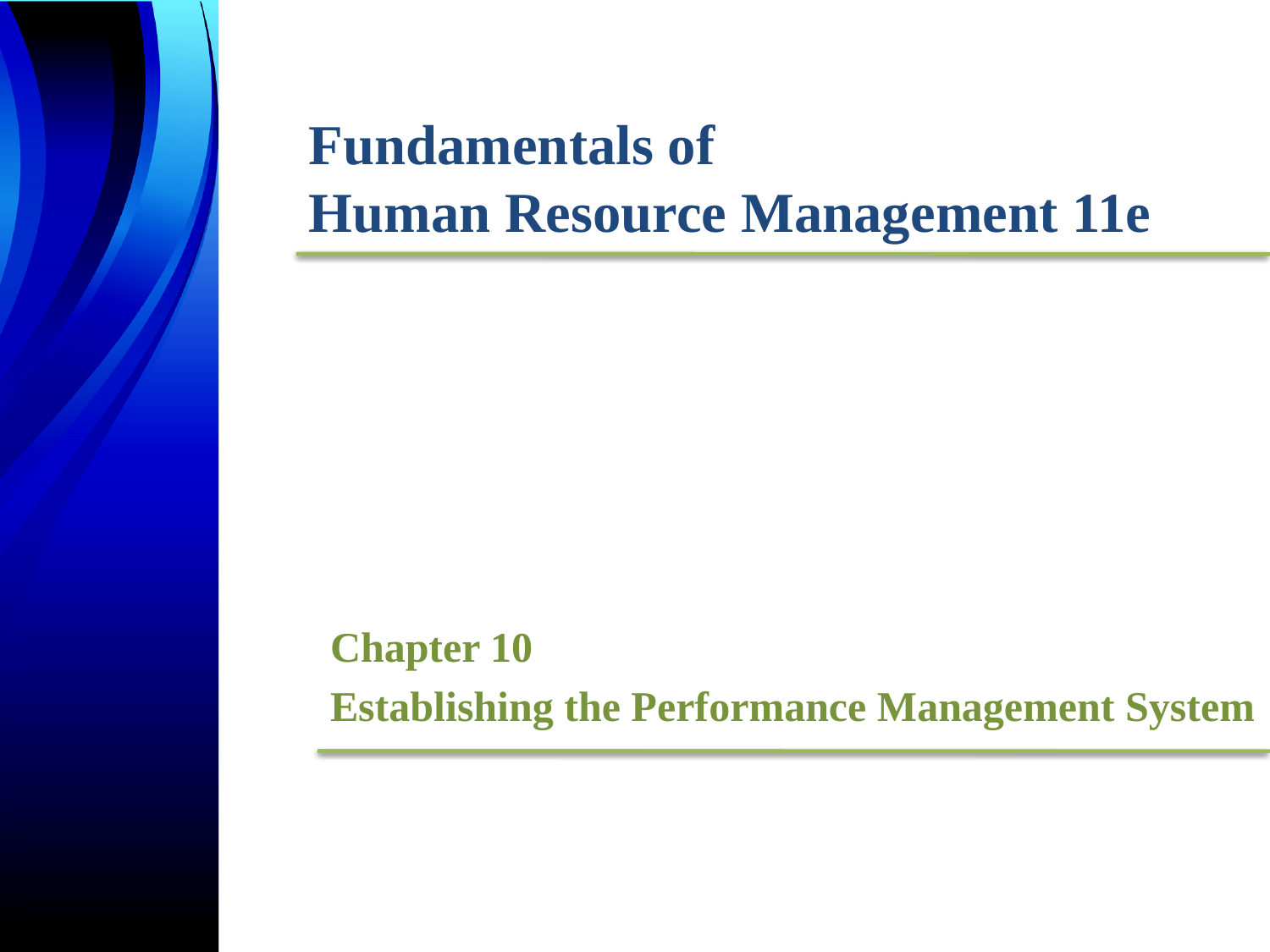

Chapter 10
Establishing the Performance Management System